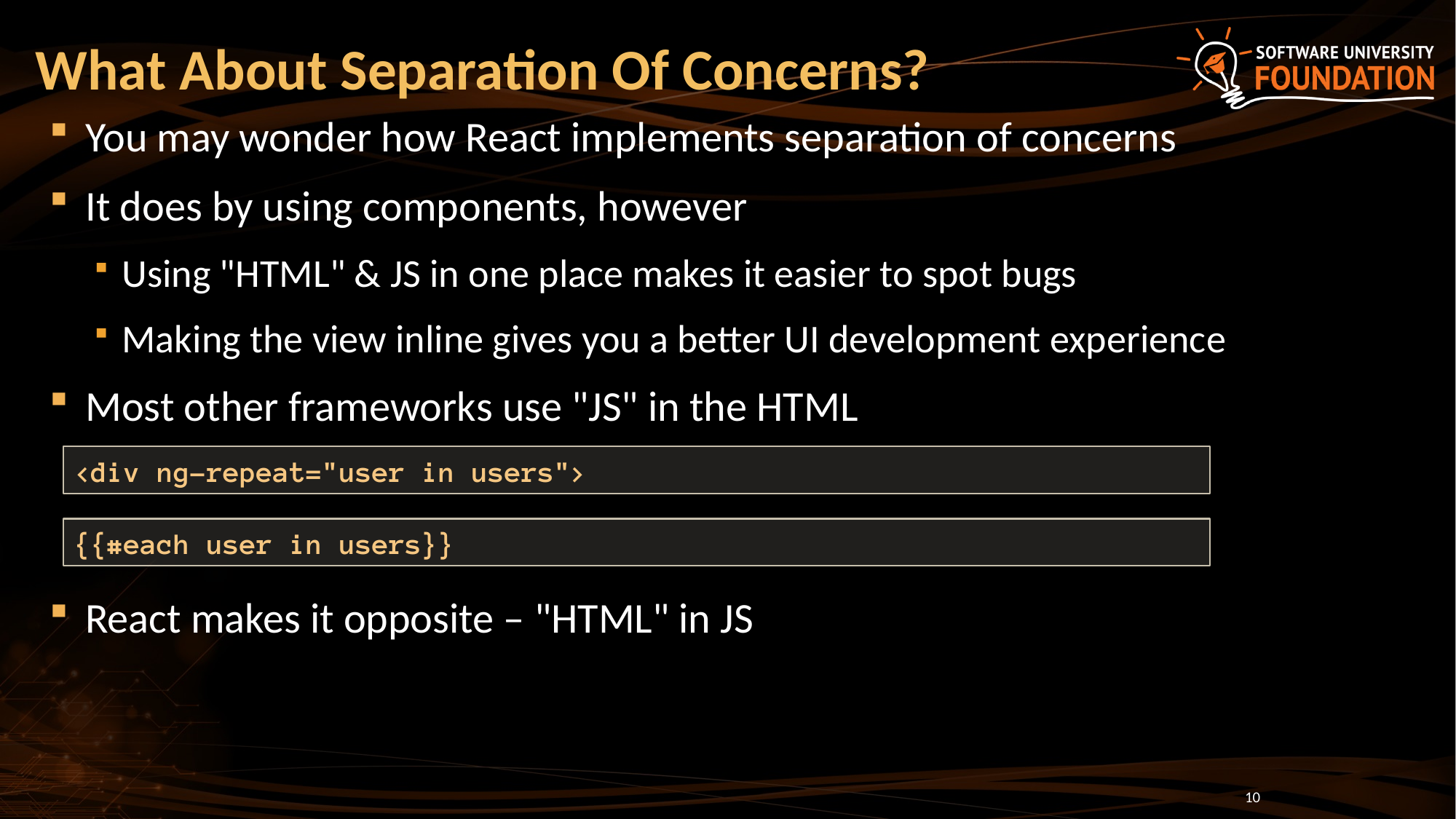

# What About Separation Of Concerns?
You may wonder how React implements separation of concerns
It does by using components, however
Using "HTML" & JS in one place makes it easier to spot bugs
Making the view inline gives you a better UI development experience
Most other frameworks use "JS" in the HTML

React makes it opposite – "HTML" in JS
<div ng-repeat="user in users">
{{#each user in users}}
10